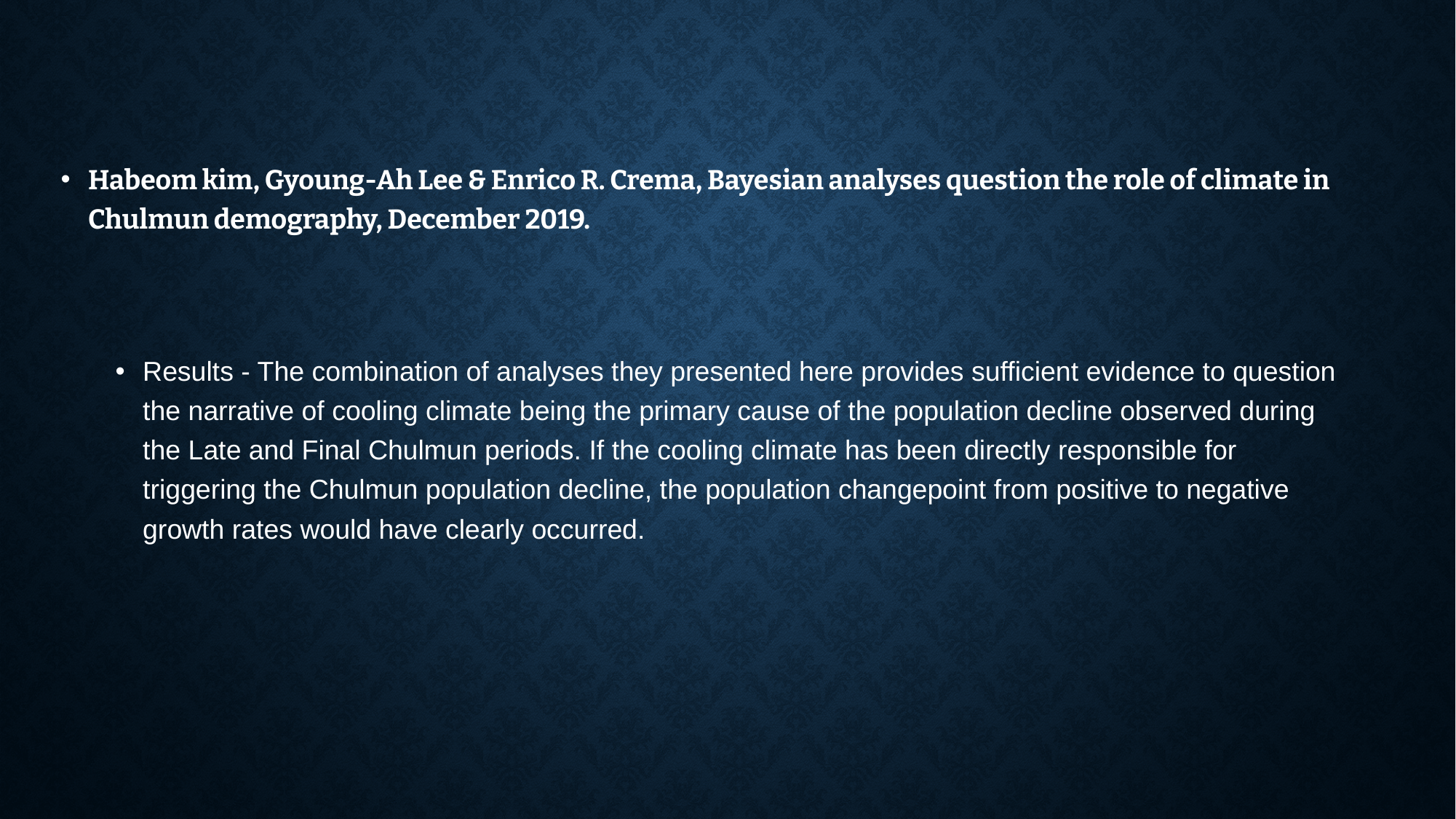

Habeom kim, Gyoung-Ah Lee & Enrico R. Crema, Bayesian analyses question the role of climate in Chulmun demography, December 2019.

Results - The combination of analyses they presented here provides sufficient evidence to question the narrative of cooling climate being the primary cause of the population decline observed during the Late and Final Chulmun periods. If the cooling climate has been directly responsible for triggering the Chulmun population decline, the population changepoint from positive to negative growth rates would have clearly occurred.